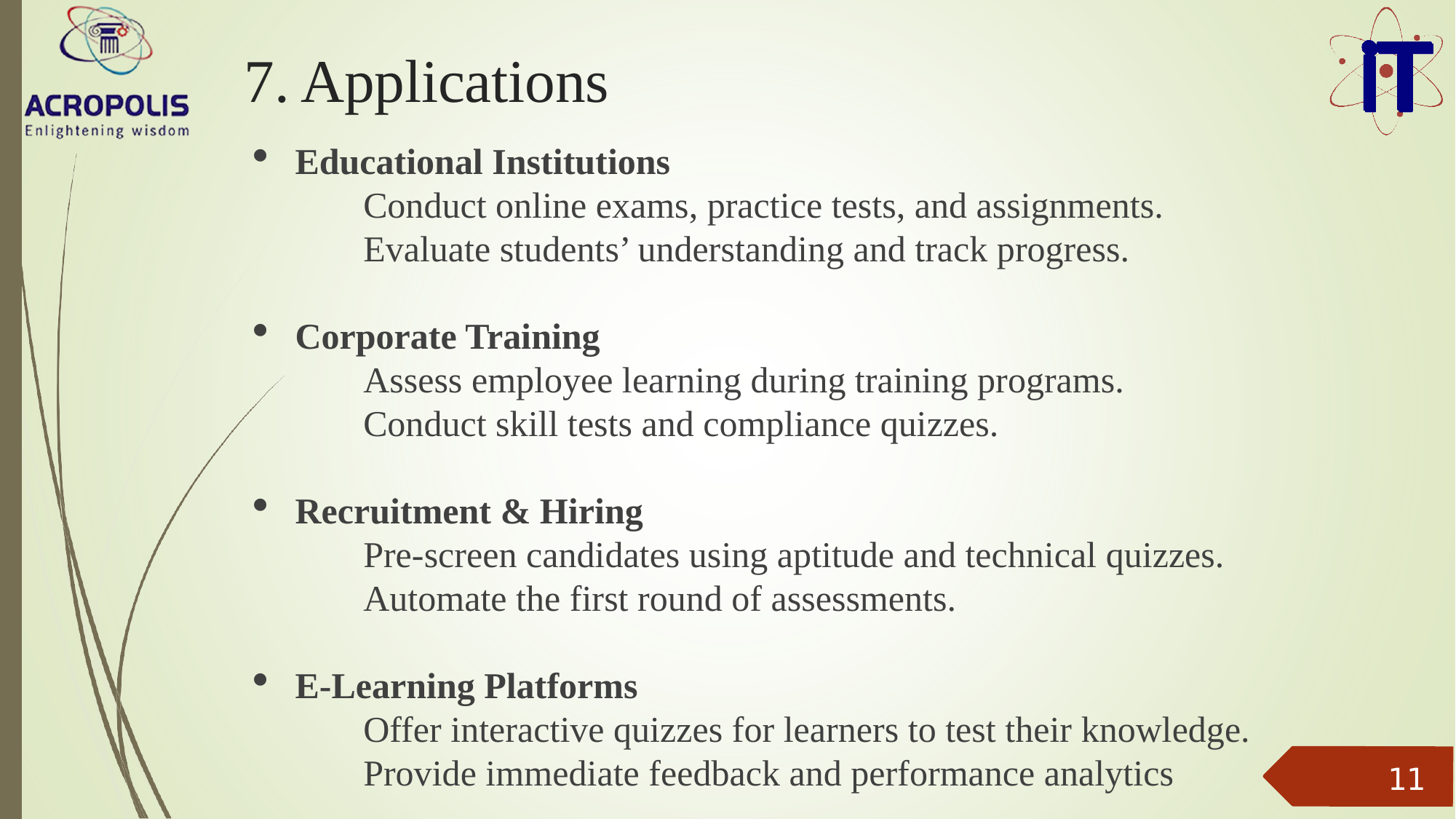

# 7. Applications
Educational Institutions
Conduct online exams, practice tests, and assignments.
Evaluate students’ understanding and track progress.

Corporate Training
Assess employee learning during training programs.
Conduct skill tests and compliance quizzes.

Recruitment & Hiring
Pre-screen candidates using aptitude and technical quizzes.
Automate the first round of assessments.

E-Learning Platforms
Offer interactive quizzes for learners to test their knowledge.
Provide immediate feedback and performance analytics

Competitive Exam Preparation
Simulate real test environments for exams like GRE, IELTS, etc.
Provide practice with time limits and scoring.

11